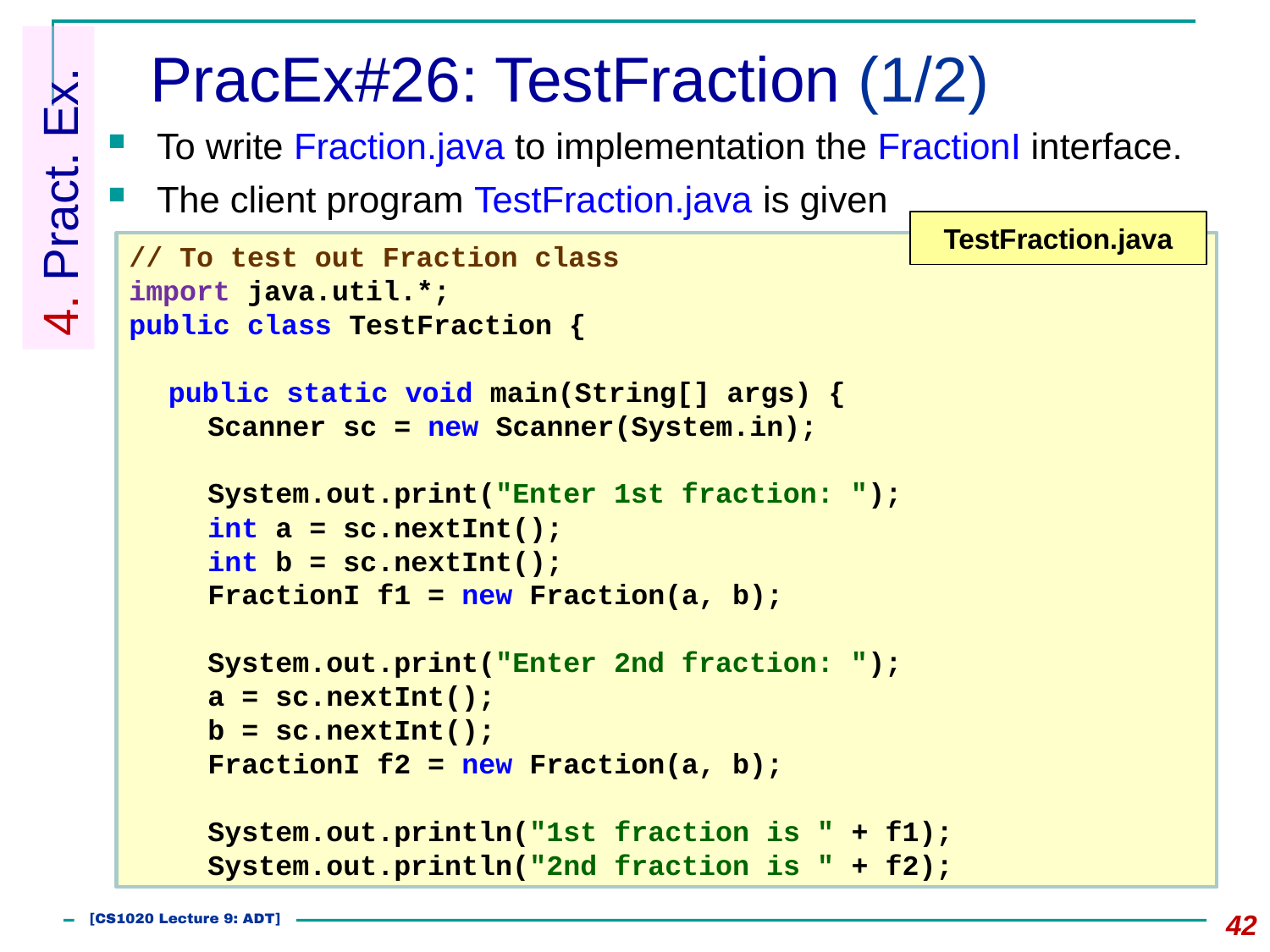

# PracEx#26: TestFraction (1/2)
To write Fraction.java to implementation the FractionI interface.
The client program TestFraction.java is given
4. Pract. Ex.
TestFraction.java
// To test out Fraction class
import java.util.*;
public class TestFraction {

	public static void main(String[] args) {
		Scanner sc = new Scanner(System.in);

		System.out.print("Enter 1st fraction: ");
		int a = sc.nextInt();
		int b = sc.nextInt();
		FractionI f1 = new Fraction(a, b);

		System.out.print("Enter 2nd fraction: ");
		a = sc.nextInt();
		b = sc.nextInt();
		FractionI f2 = new Fraction(a, b);

		System.out.println("1st fraction is " + f1);
		System.out.println("2nd fraction is " + f2);
42
[CS1020 Lecture 9: ADT]